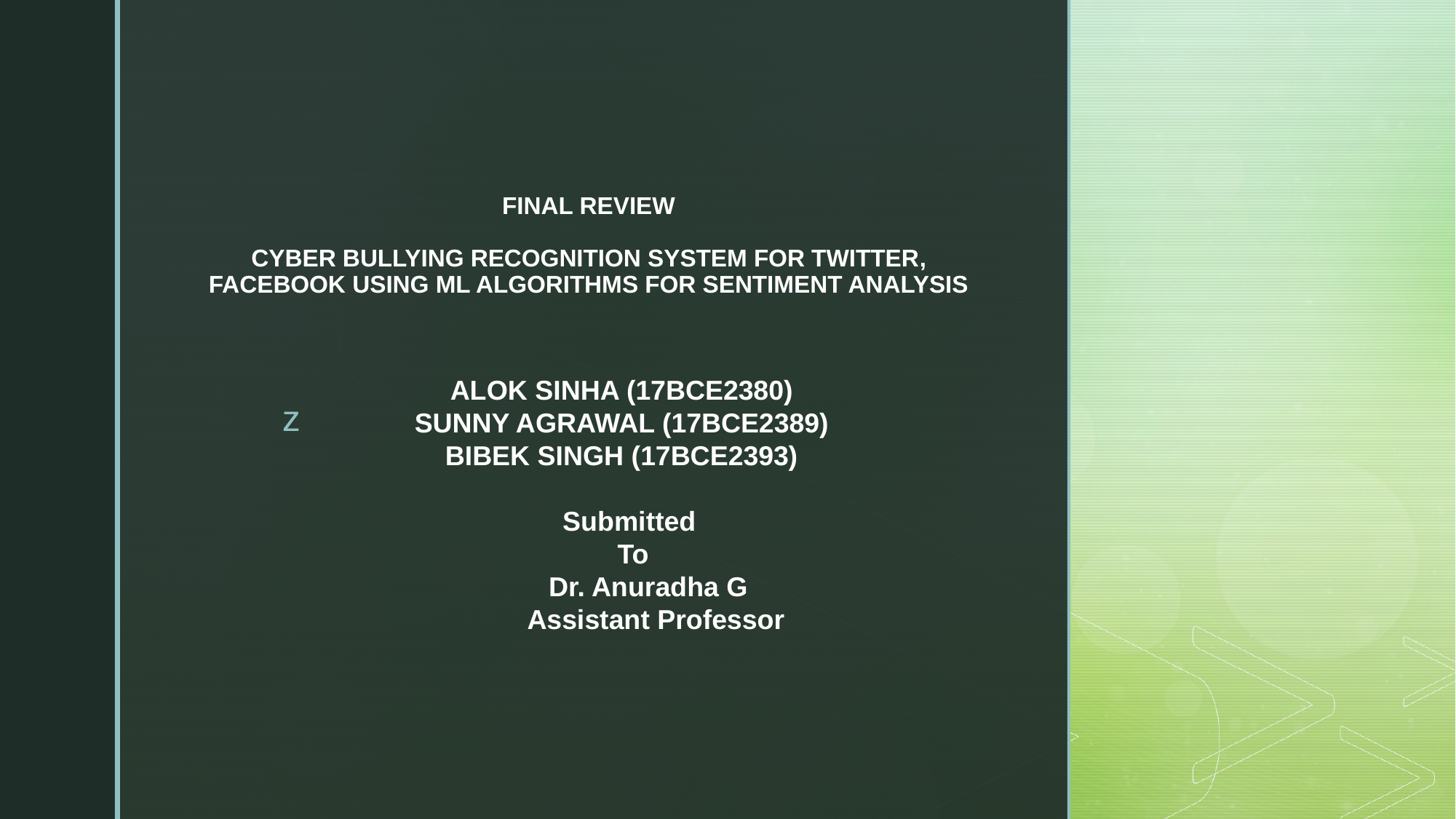

# FINAL REVIEW CYBER BULLYING RECOGNITION SYSTEM FOR TWITTER, FACEBOOK USING ML ALGORITHMS FOR SENTIMENT ANALYSIS

ALOK SINHA (17BCE2380)
SUNNY AGRAWAL (17BCE2389)
BIBEK SINGH (17BCE2393)

   Submitted
   To
       Dr. Anuradha G
         Assistant Professor